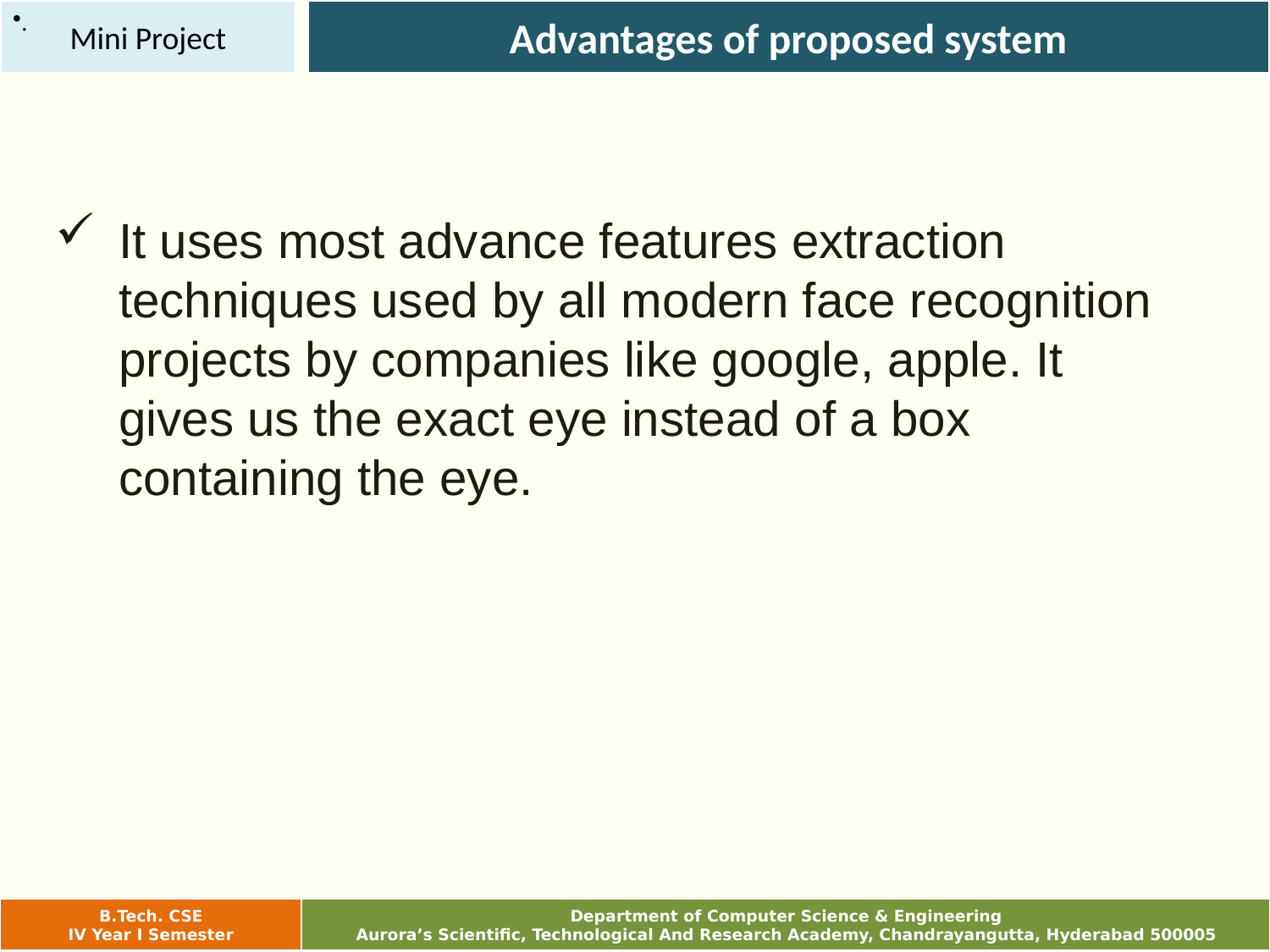

Mini Project
.
Advantages of proposed system
It uses most advance features extraction techniques used by all modern face recognition projects by companies like google, apple. It gives us the exact eye instead of a box containing the eye.